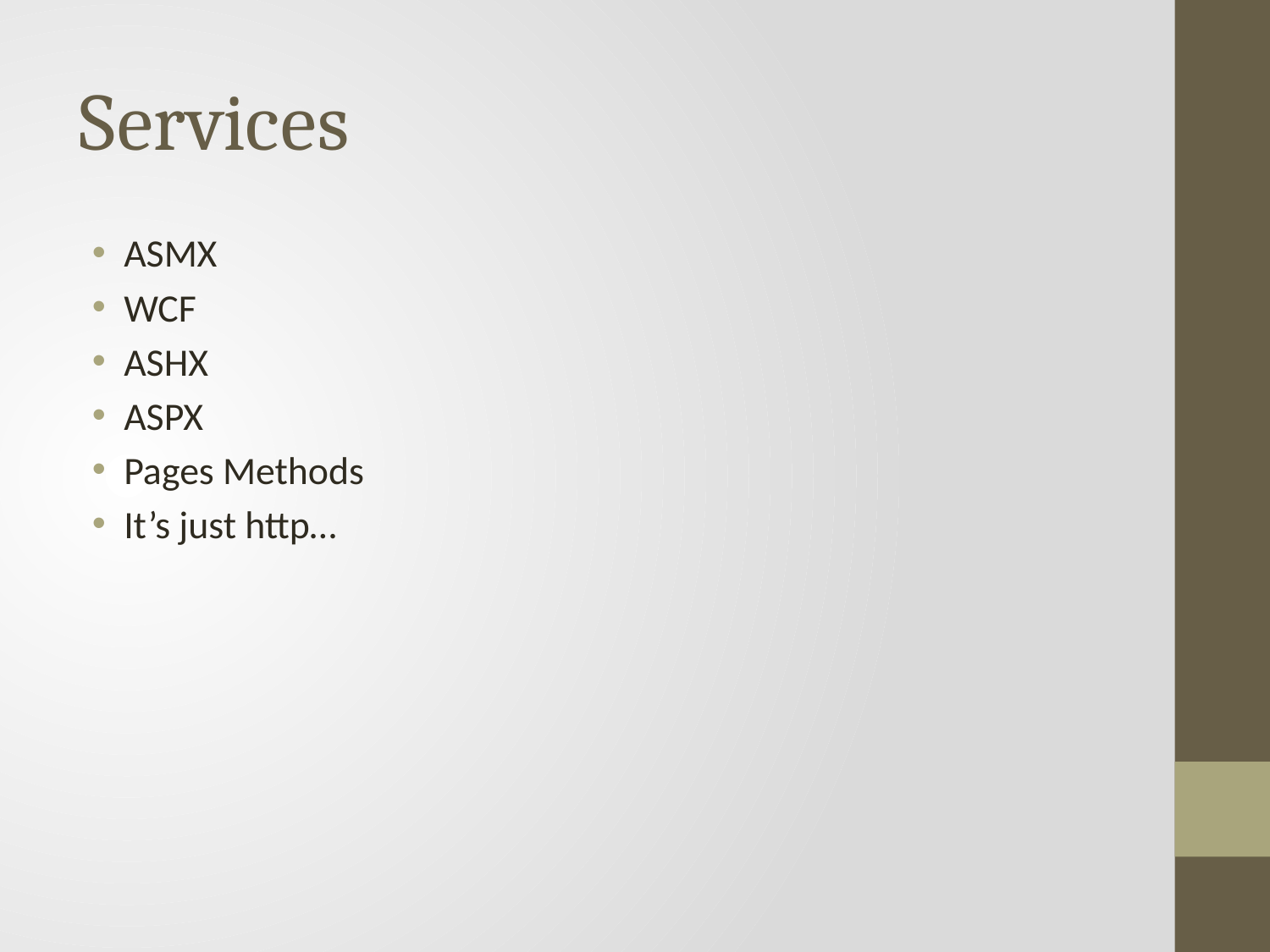

# Services
ASMX
WCF
ASHX
ASPX
Pages Methods
It’s just http…